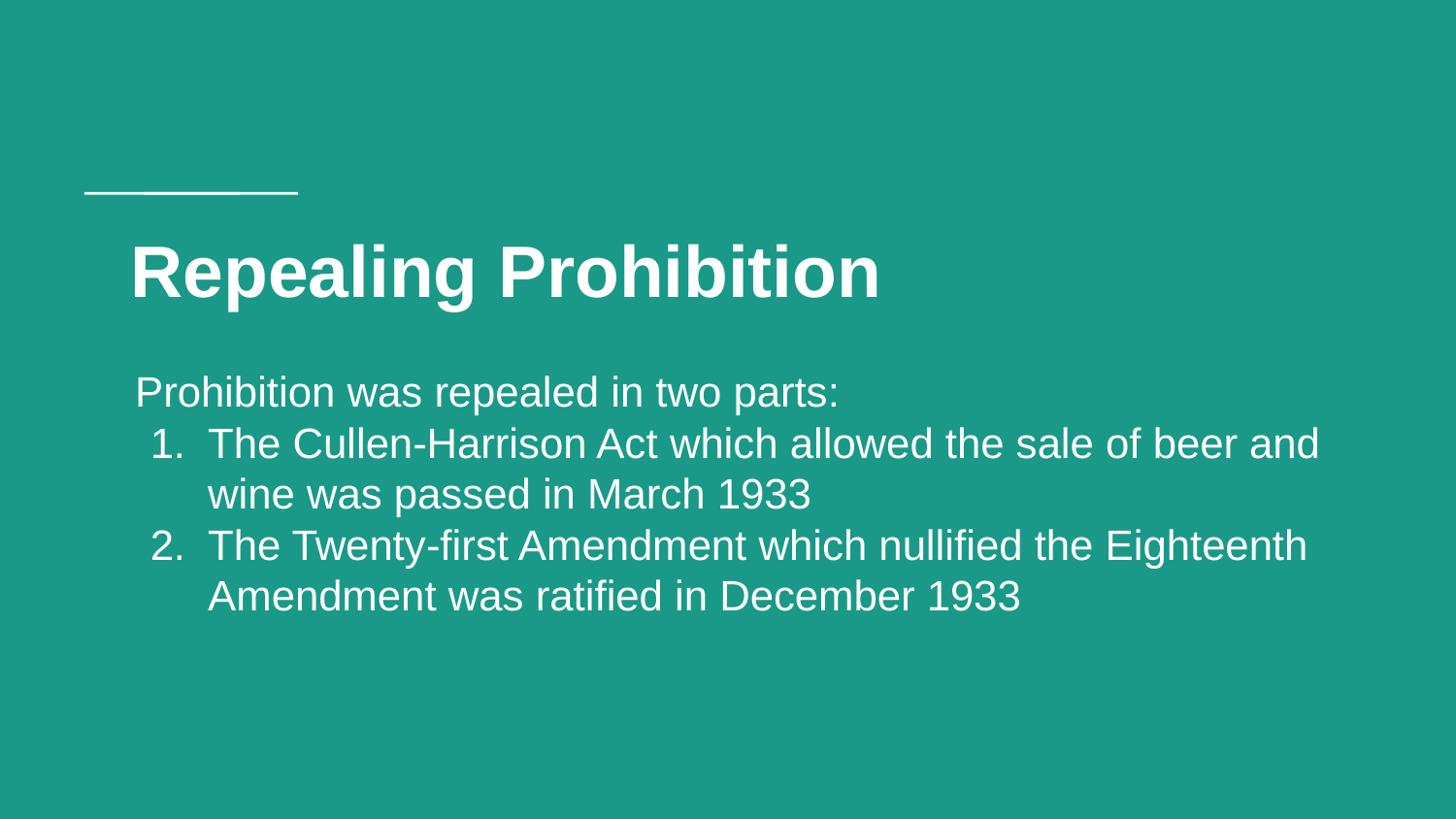

# Repealing Prohibition
Prohibition was repealed in two parts:
The Cullen-Harrison Act which allowed the sale of beer and wine was passed in March 1933
The Twenty-first Amendment which nullified the Eighteenth Amendment was ratified in December 1933